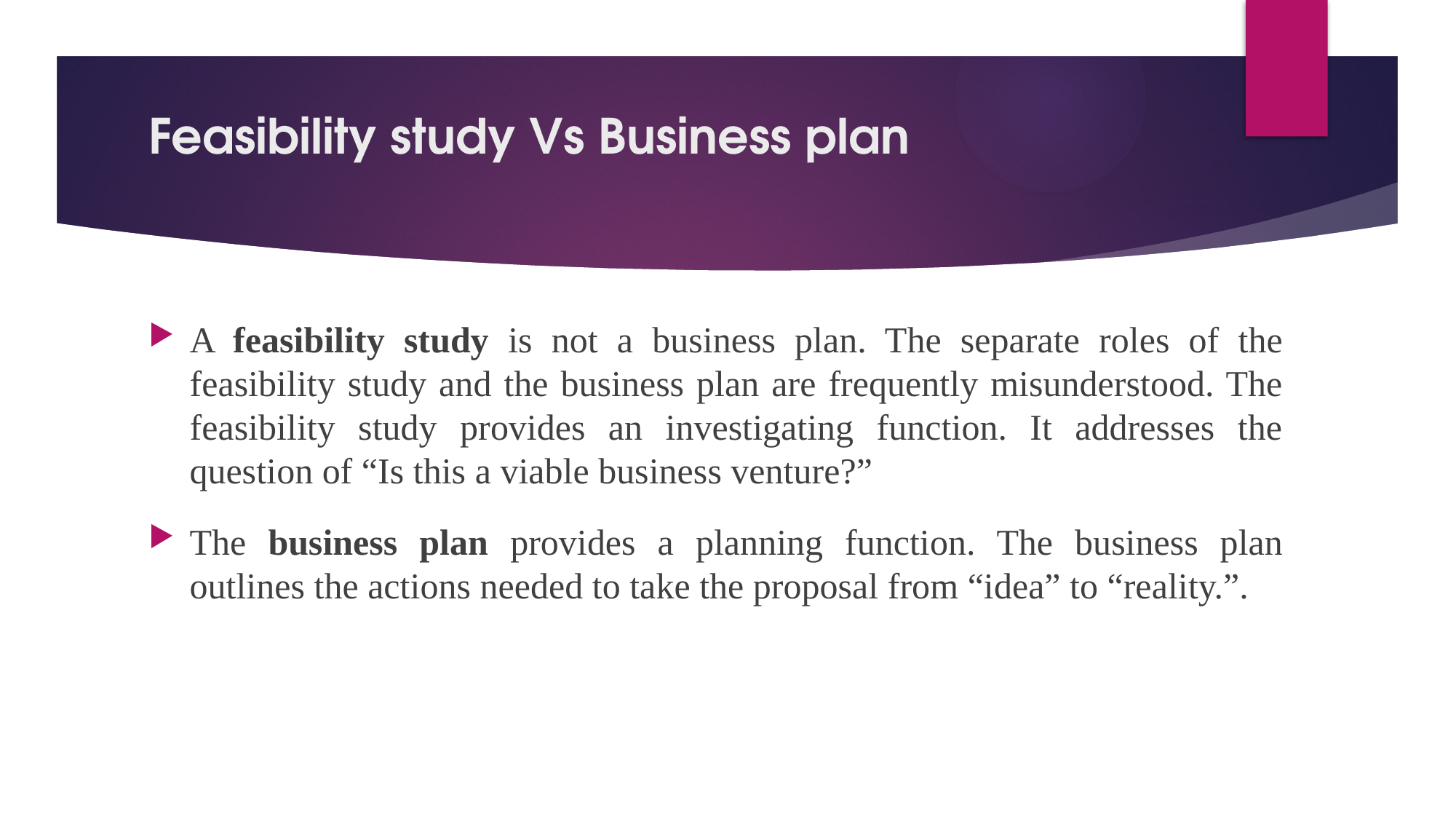

# Feasibility study Vs Business plan
A feasibility study is not a business plan. The separate roles of the feasibility study and the business plan are frequently misunderstood. The feasibility study provides an investigating function. It addresses the question of “Is this a viable business venture?”
The business plan provides a planning function. The business plan outlines the actions needed to take the proposal from “idea” to “reality.”.